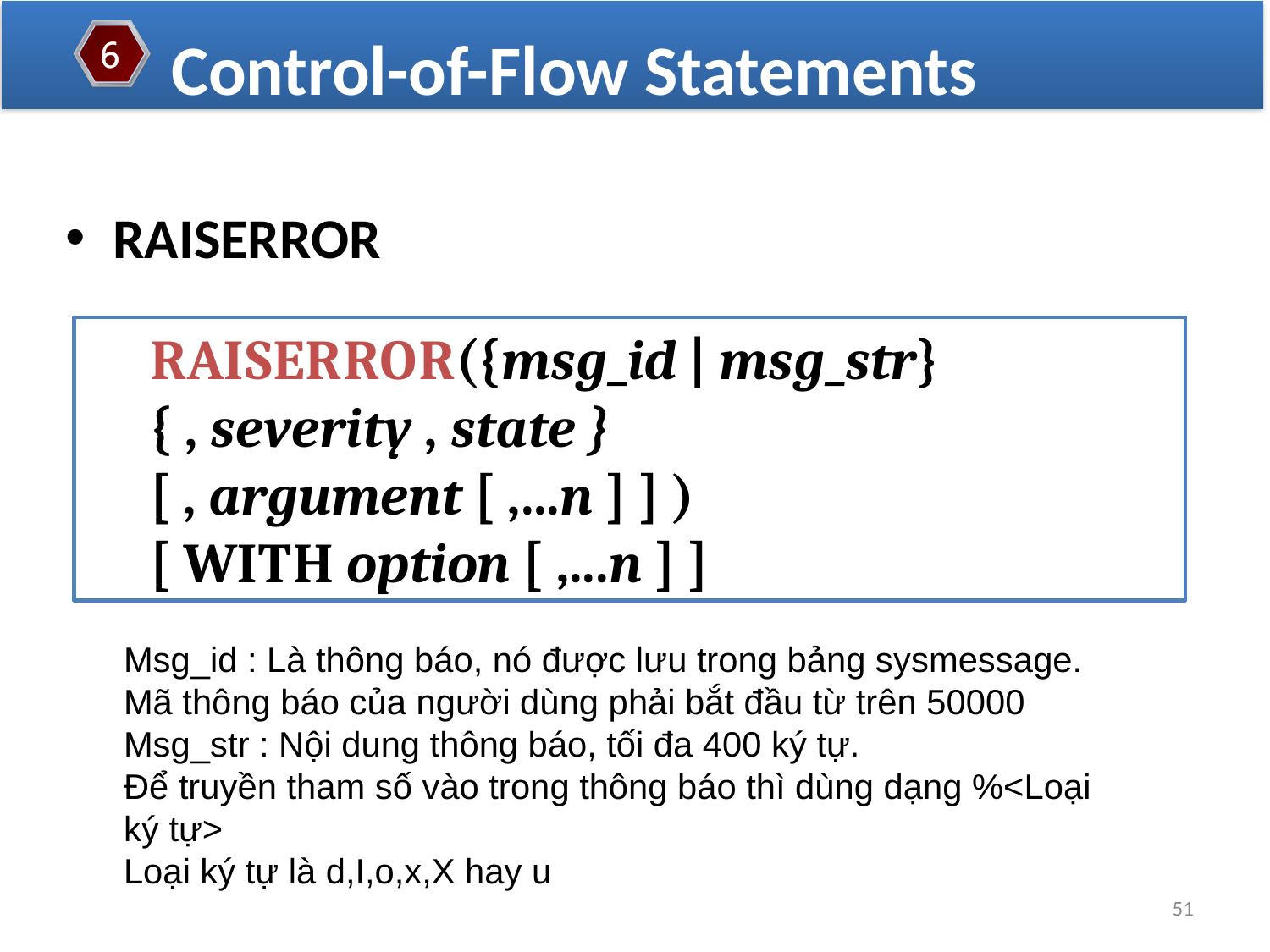

Control-of-Flow Statements

6
RAISERROR
RAISERROR({msg_id | msg_str}
{ , severity , state }
[ , argument [ ,...n ] ] )
[ WITH option [ ,...n ] ]
Msg_id : Là thông báo, nó được lưu trong bảng sysmessage. Mã thông báo của người dùng phải bắt đầu từ trên 50000
Msg_str : Nội dung thông báo, tối đa 400 ký tự.
Để truyền tham số vào trong thông báo thì dùng dạng %<Loại ký tự>
Loại ký tự là d,I,o,x,X hay u
51